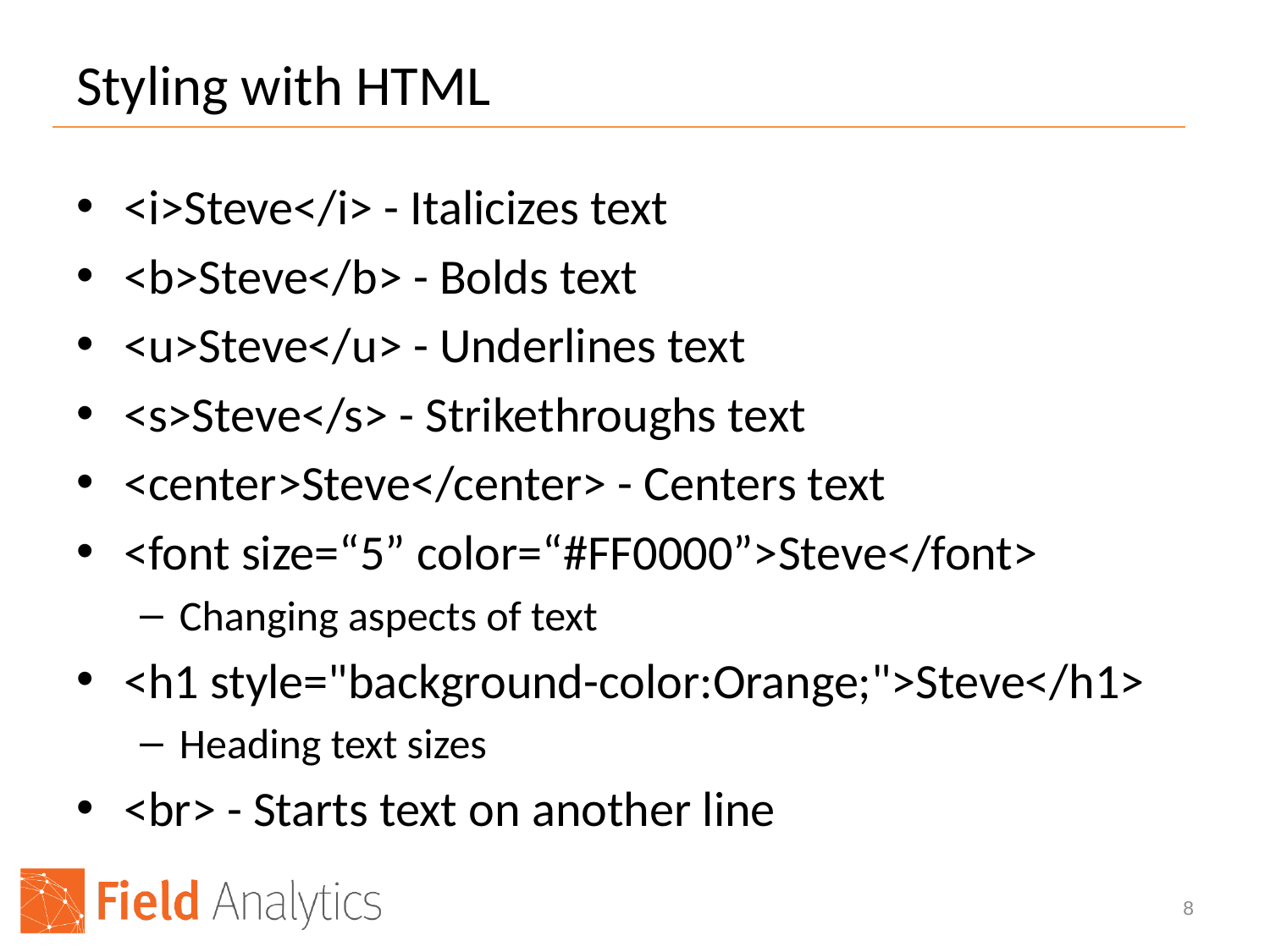

# Styling with HTML
<i>Steve</i> - Italicizes text
<b>Steve</b> - Bolds text
<u>Steve</u> - Underlines text
<s>Steve</s> - Strikethroughs text
<center>Steve</center> - Centers text
<font size=“5” color=“#FF0000”>Steve</font>
Changing aspects of text
<h1 style="background-color:Orange;">Steve</h1>
Heading text sizes
<br> - Starts text on another line
8